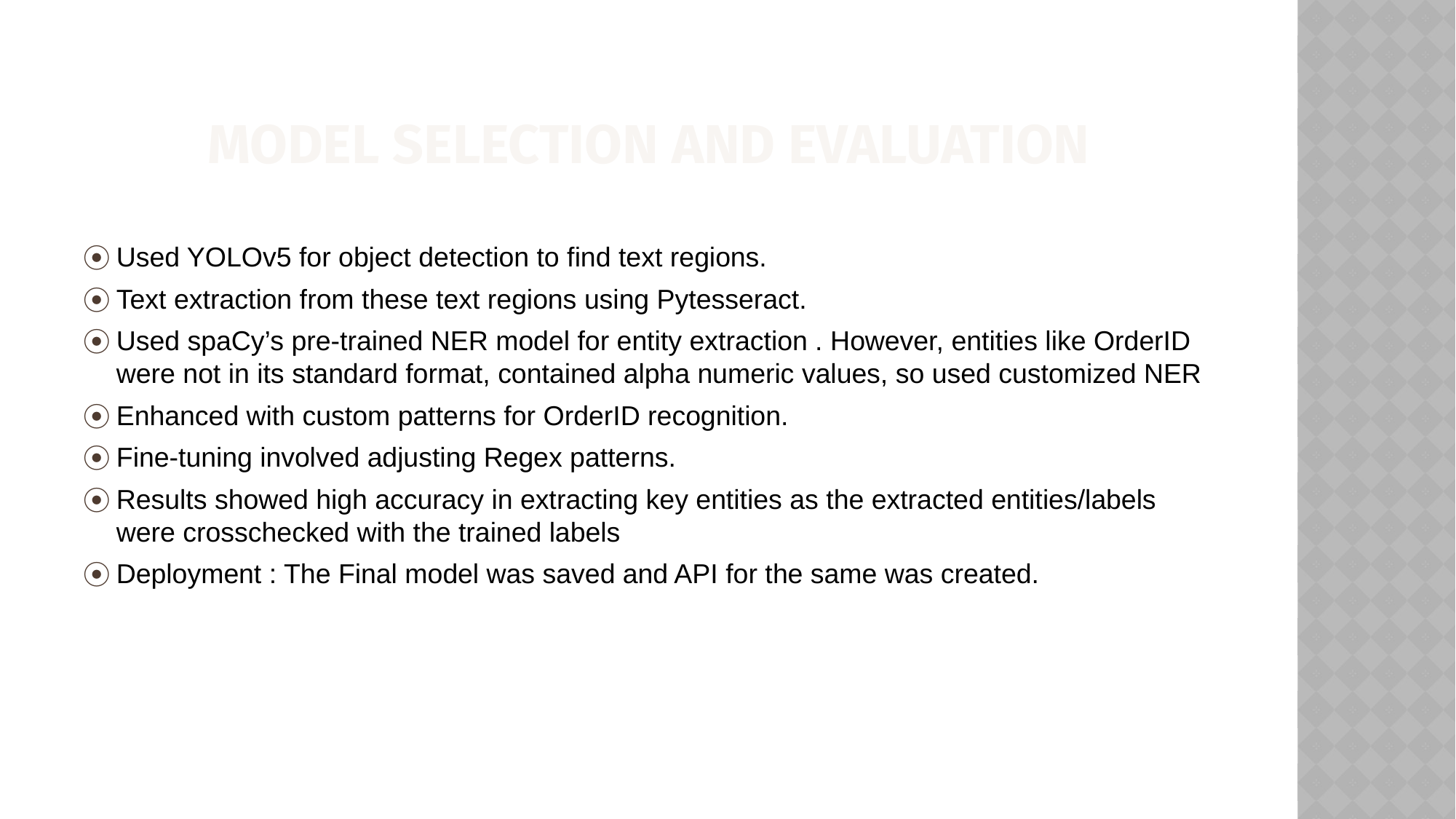

# MODEL SELECTION AND EVALUATION

Used YOLOv5 for object detection to find text regions.
Text extraction from these text regions using Pytesseract.
Used spaCy’s pre-trained NER model for entity extraction . However, entities like OrderID were not in its standard format, contained alpha numeric values, so used customized NER
Enhanced with custom patterns for OrderID recognition.
Fine-tuning involved adjusting Regex patterns.
Results showed high accuracy in extracting key entities as the extracted entities/labels were crosschecked with the trained labels
Deployment : The Final model was saved and API for the same was created.